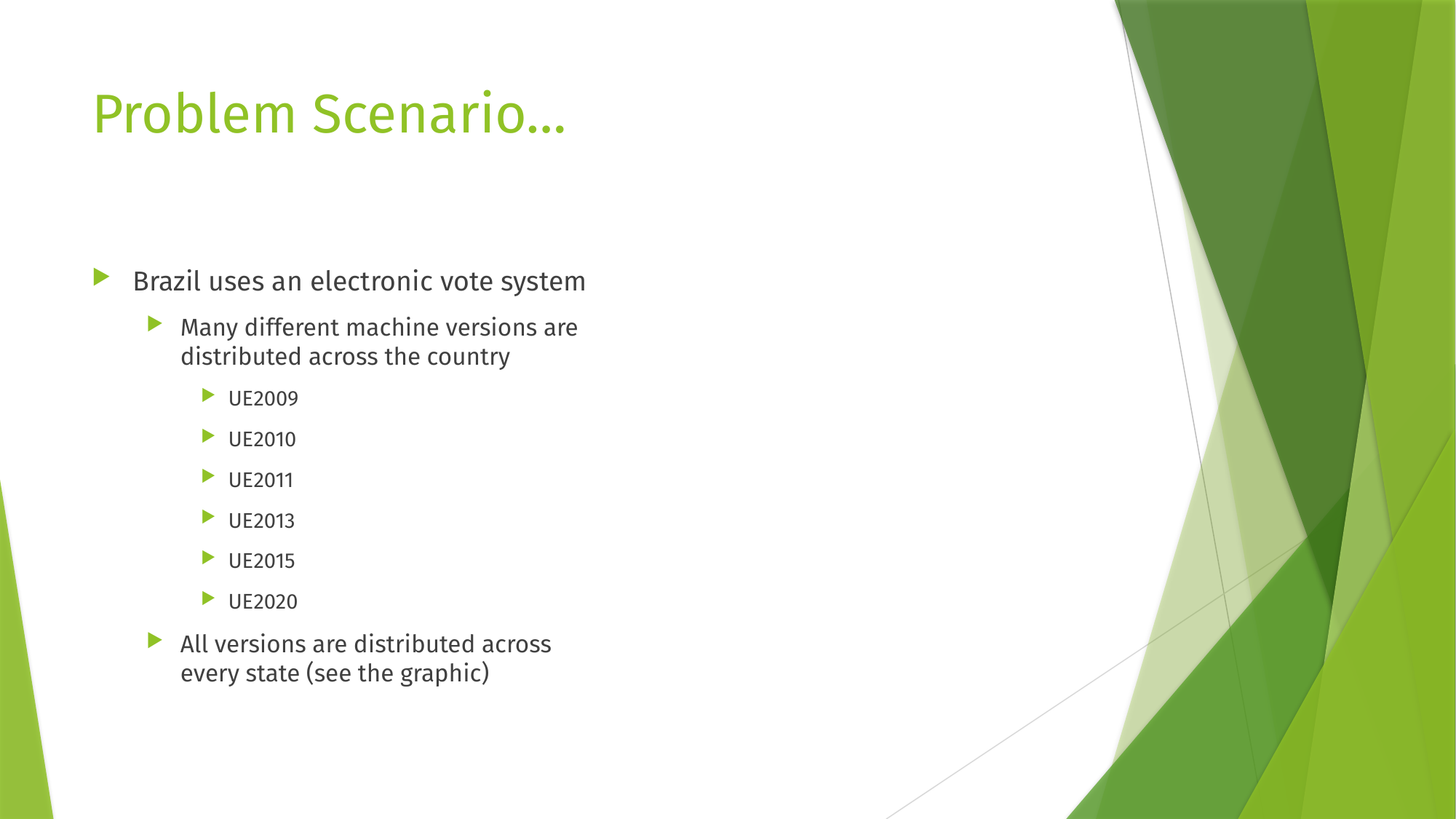

# Problem Scenario…
Brazil uses an electronic vote system
Many different machine versions are distributed across the country
UE2009
UE2010
UE2011
UE2013
UE2015
UE2020
All versions are distributed across every state (see the graphic)